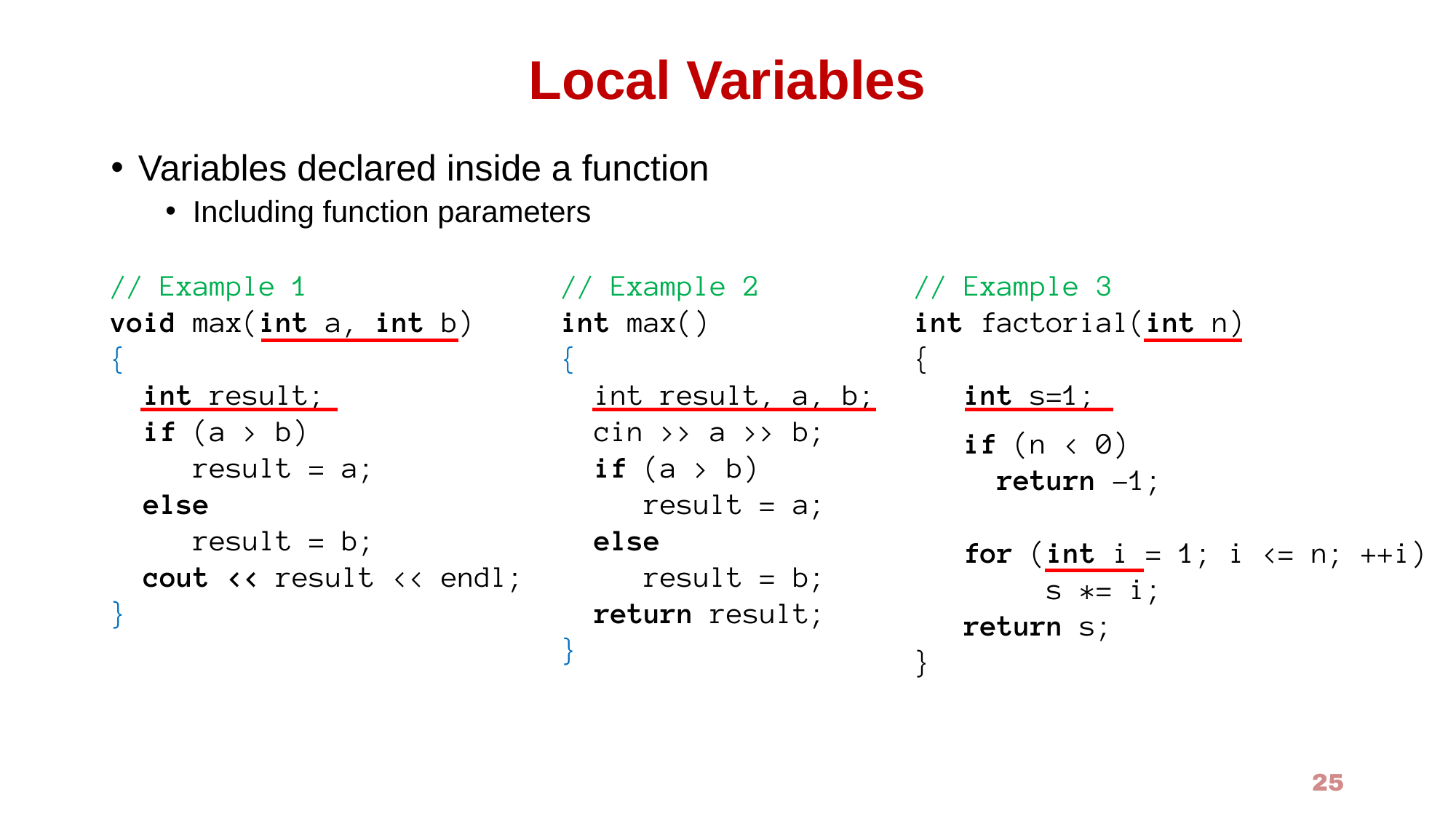

# Local Variables
Variables declared inside a function
Including function parameters
// Example 1
void max(int a, int b)
{
  int result;
  if (a > b)
     result = a;
  else
     result = b;
  cout << result << endl;
}
// Example 2
int max()
{
  int result, a, b;
  cin >> a >> b;
  if (a > b)
     result = a;
  else
     result = b;
  return result;
}
// Example 3
int factorial(int n)
{
   int s=1;

   if (n < 0)
     return -1;

   for (int i = 1; i <= n; ++i)
        s *= i;
   return s;
}
25